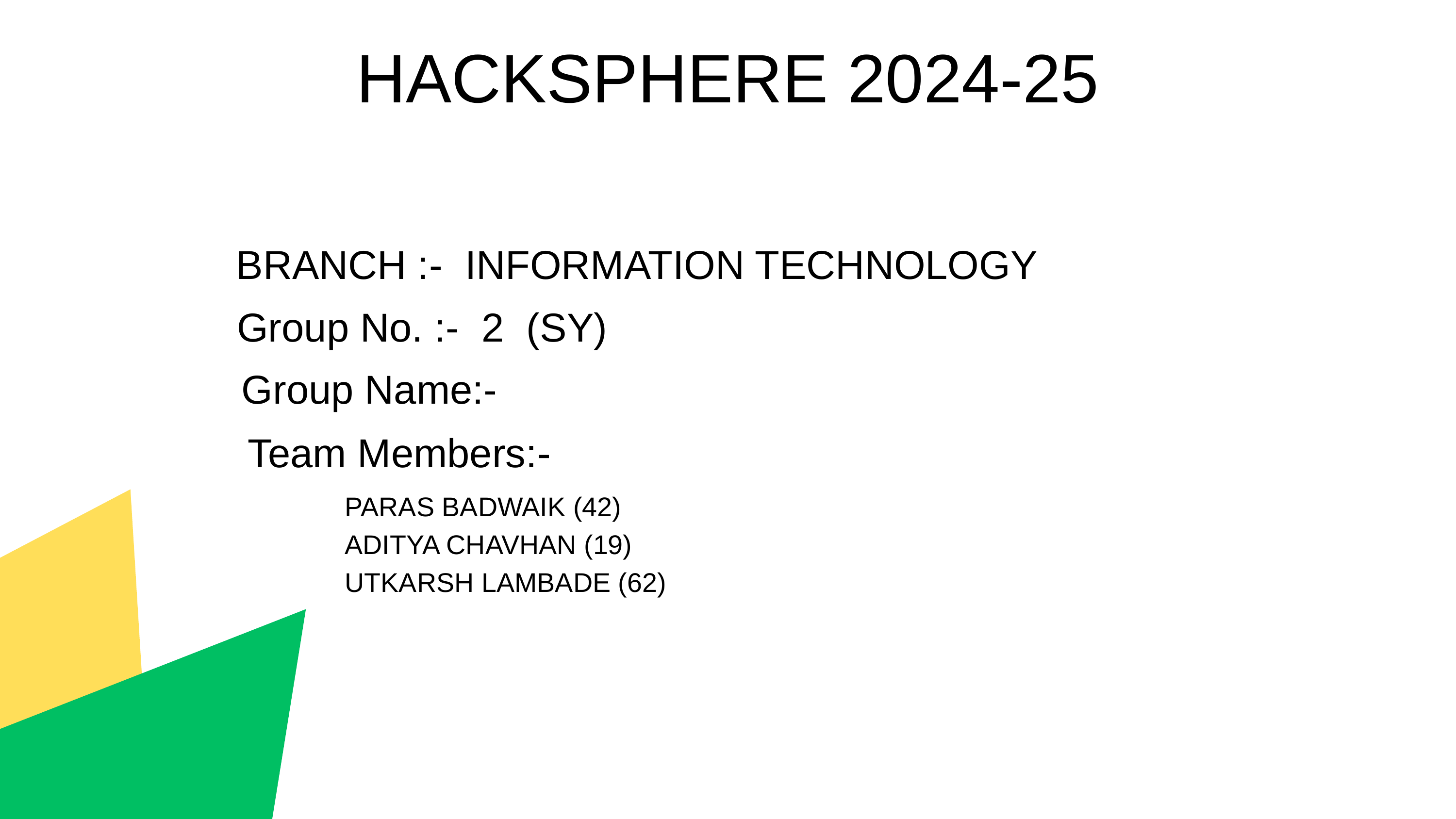

HACKSPHERE 2024-25
BRANCH :-  INFORMATION TECHNOLOGY
Group No. :-  2  (SY)
Group Name:-

Team Members:-

PARAS BADWAIK (42)
ADITYA CHAVHAN (19)
UTKARSH LAMBADE (62)